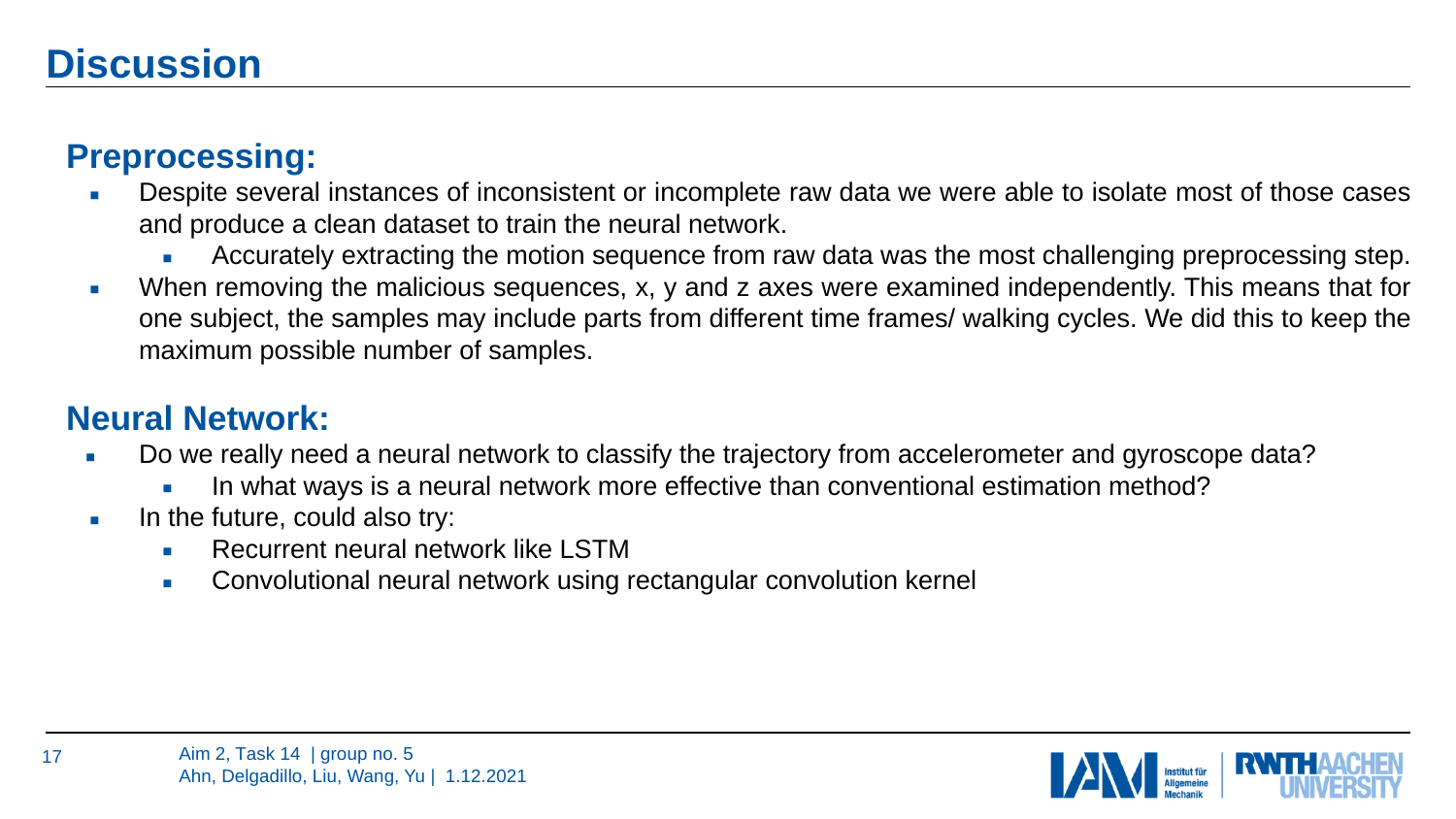

# Discussion
Preprocessing:
Despite several instances of inconsistent or incomplete raw data we were able to isolate most of those cases and produce a clean dataset to train the neural network.
Accurately extracting the motion sequence from raw data was the most challenging preprocessing step.
When removing the malicious sequences, x, y and z axes were examined independently. This means that for one subject, the samples may include parts from different time frames/ walking cycles. We did this to keep the maximum possible number of samples.

Neural Network:
Do we really need a neural network to classify the trajectory from accelerometer and gyroscope data?
In what ways is a neural network more effective than conventional estimation method?
In the future, could also try:
Recurrent neural network like LSTM
Convolutional neural network using rectangular convolution kernel